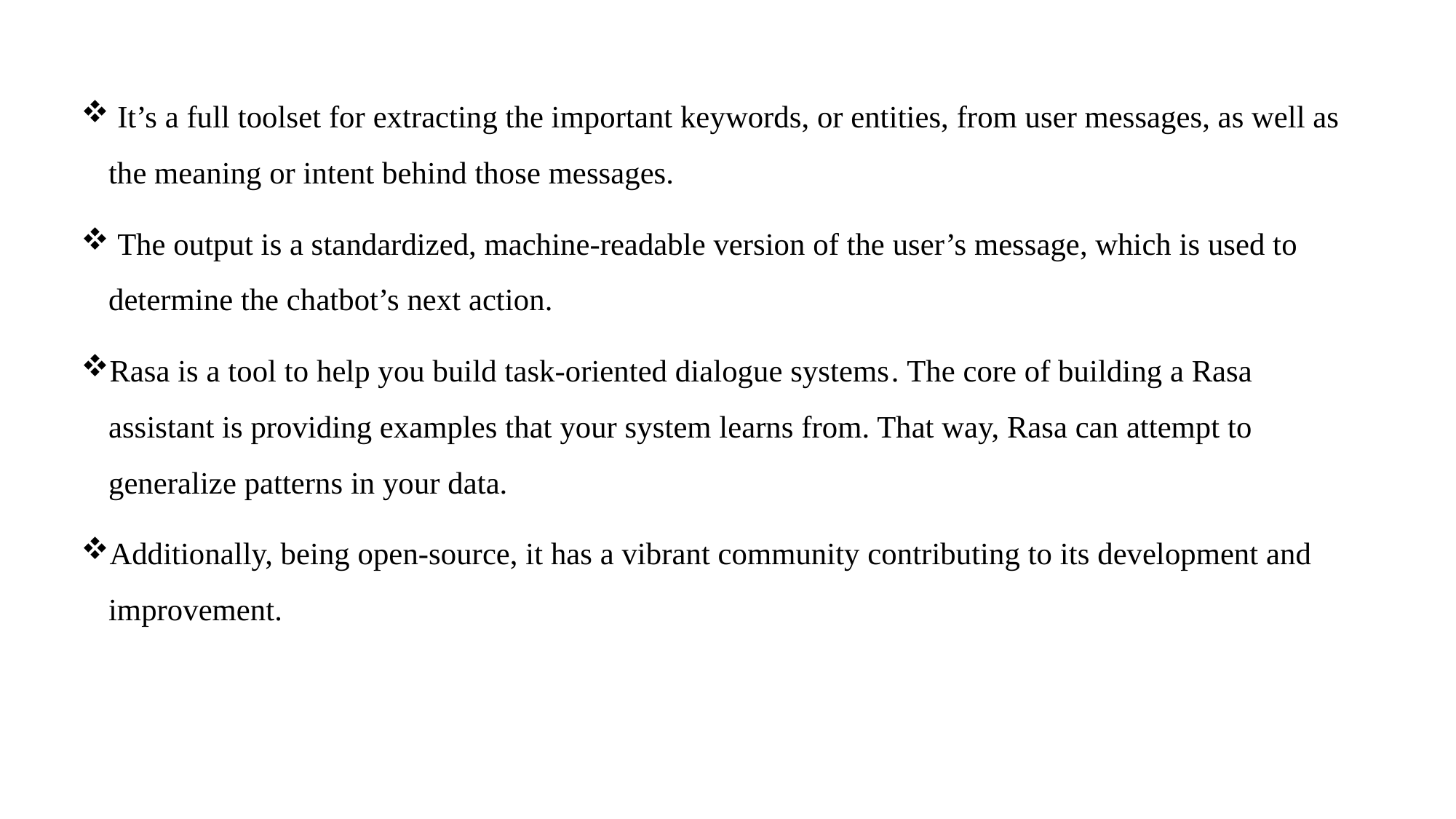

It’s a full toolset for extracting the important keywords, or entities, from user messages, as well as the meaning or intent behind those messages.
 The output is a standardized, machine-readable version of the user’s message, which is used to determine the chatbot’s next action.
Rasa is a tool to help you build task-oriented dialogue systems. The core of building a Rasa assistant is providing examples that your system learns from. That way, Rasa can attempt to generalize patterns in your data.
Additionally, being open-source, it has a vibrant community contributing to its development and improvement.